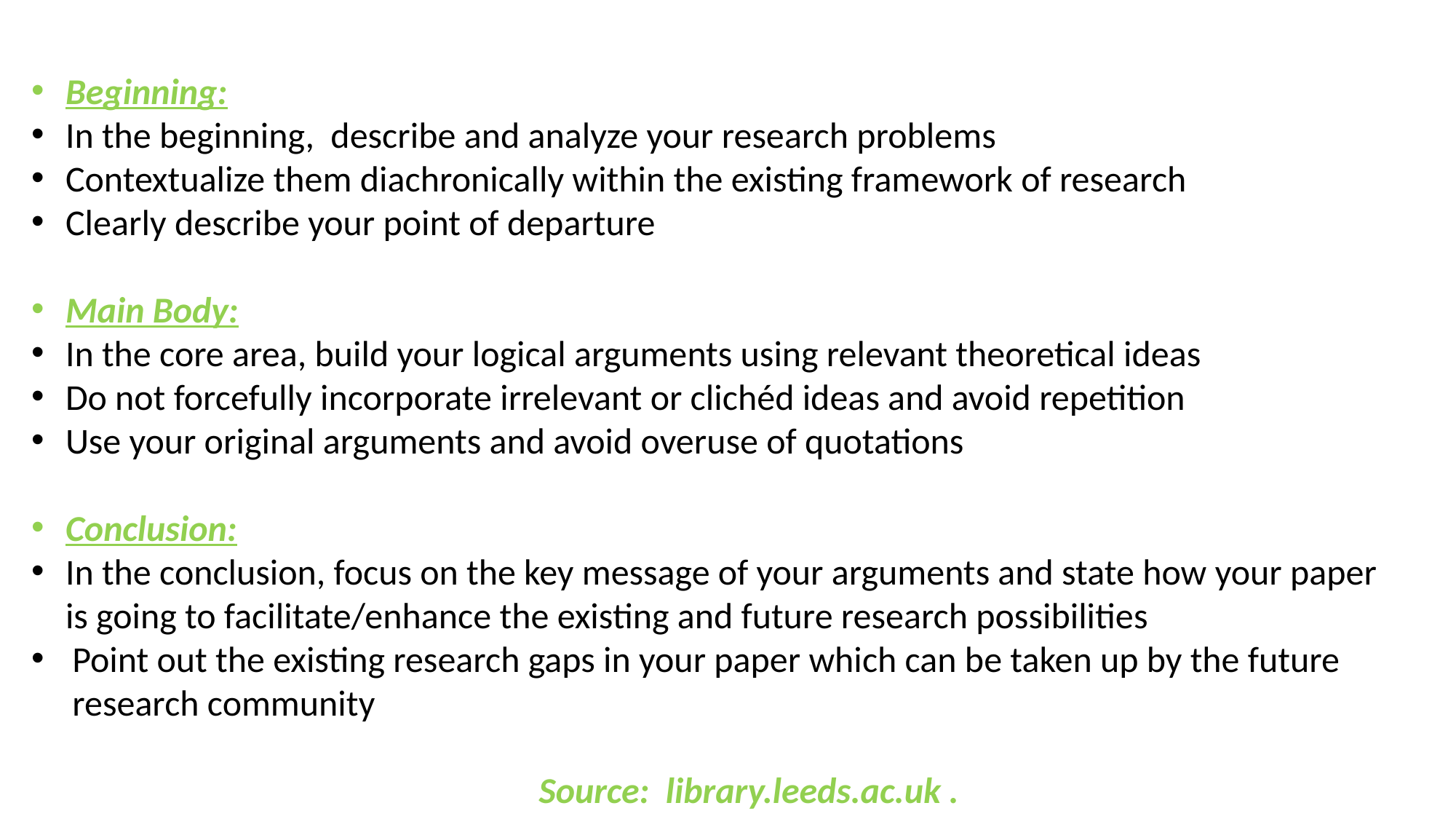

Beginning:
In the beginning,  describe and analyze your research problems
Contextualize them diachronically within the existing framework of research
Clearly describe your point of departure

Main Body:
In the core area, build your logical arguments using relevant theoretical ideas
Do not forcefully incorporate irrelevant or clichéd ideas and avoid repetition
Use your original arguments and avoid overuse of quotations

Conclusion:
In the conclusion, focus on the key message of your arguments and state how your paper is going to facilitate/enhance the existing and future research possibilities
Point out the existing research gaps in your paper which can be taken up by the future research community

                                                              Source:  library.leeds.ac.uk .